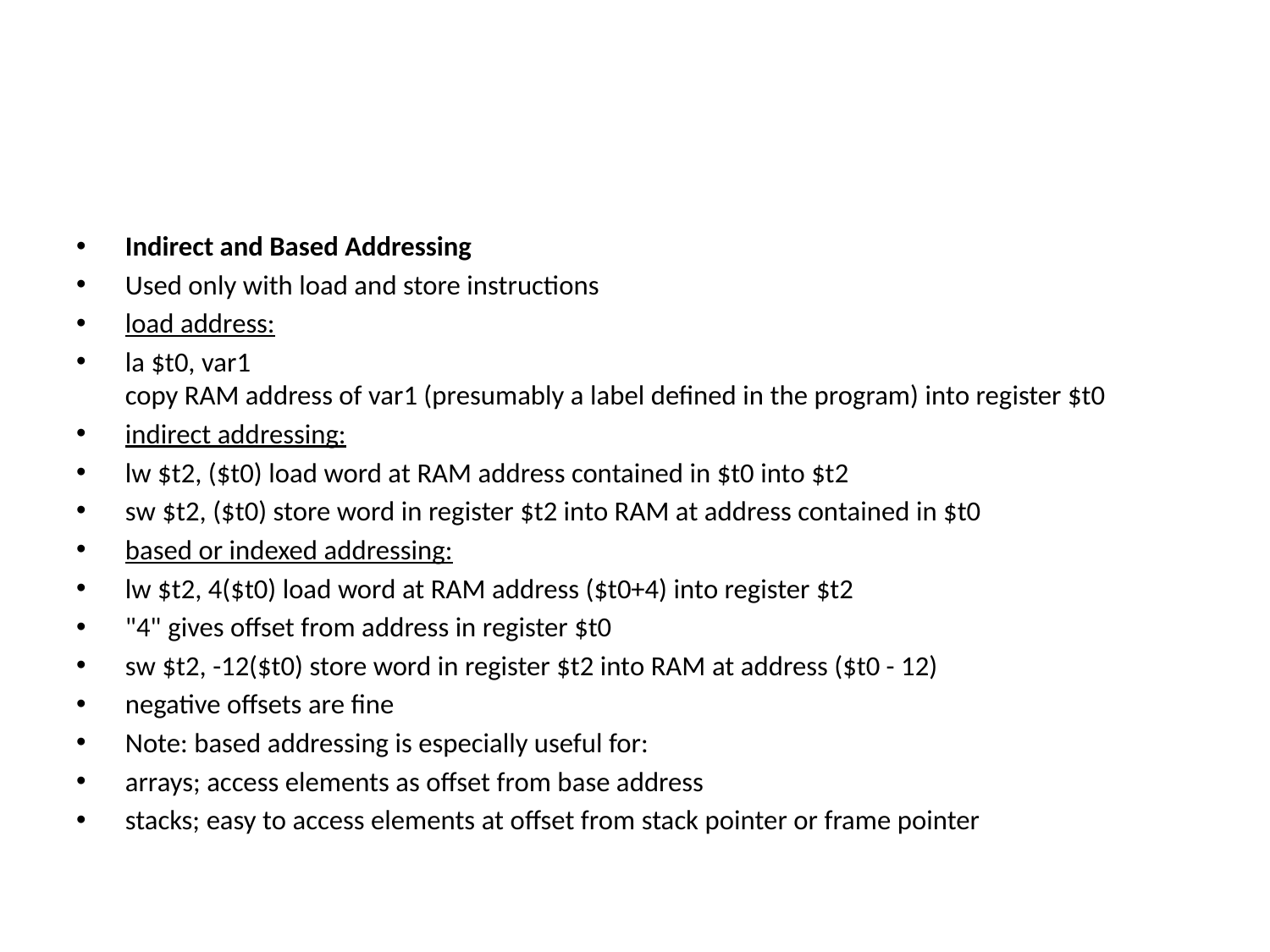

#
Indirect and Based Addressing
Used only with load and store instructions
load address:
la $t0, var1
copy RAM address of var1 (presumably a label defined in the program) into register $t0
indirect addressing:
lw $t2, ($t0) load word at RAM address contained in $t0 into $t2
sw $t2, ($t0) store word in register $t2 into RAM at address contained in $t0
based or indexed addressing:
lw $t2, 4($t0) load word at RAM address ($t0+4) into register $t2
"4" gives offset from address in register $t0
sw $t2, -12($t0) store word in register $t2 into RAM at address ($t0 - 12)
negative offsets are fine
Note: based addressing is especially useful for:
arrays; access elements as offset from base address
stacks; easy to access elements at offset from stack pointer or frame pointer